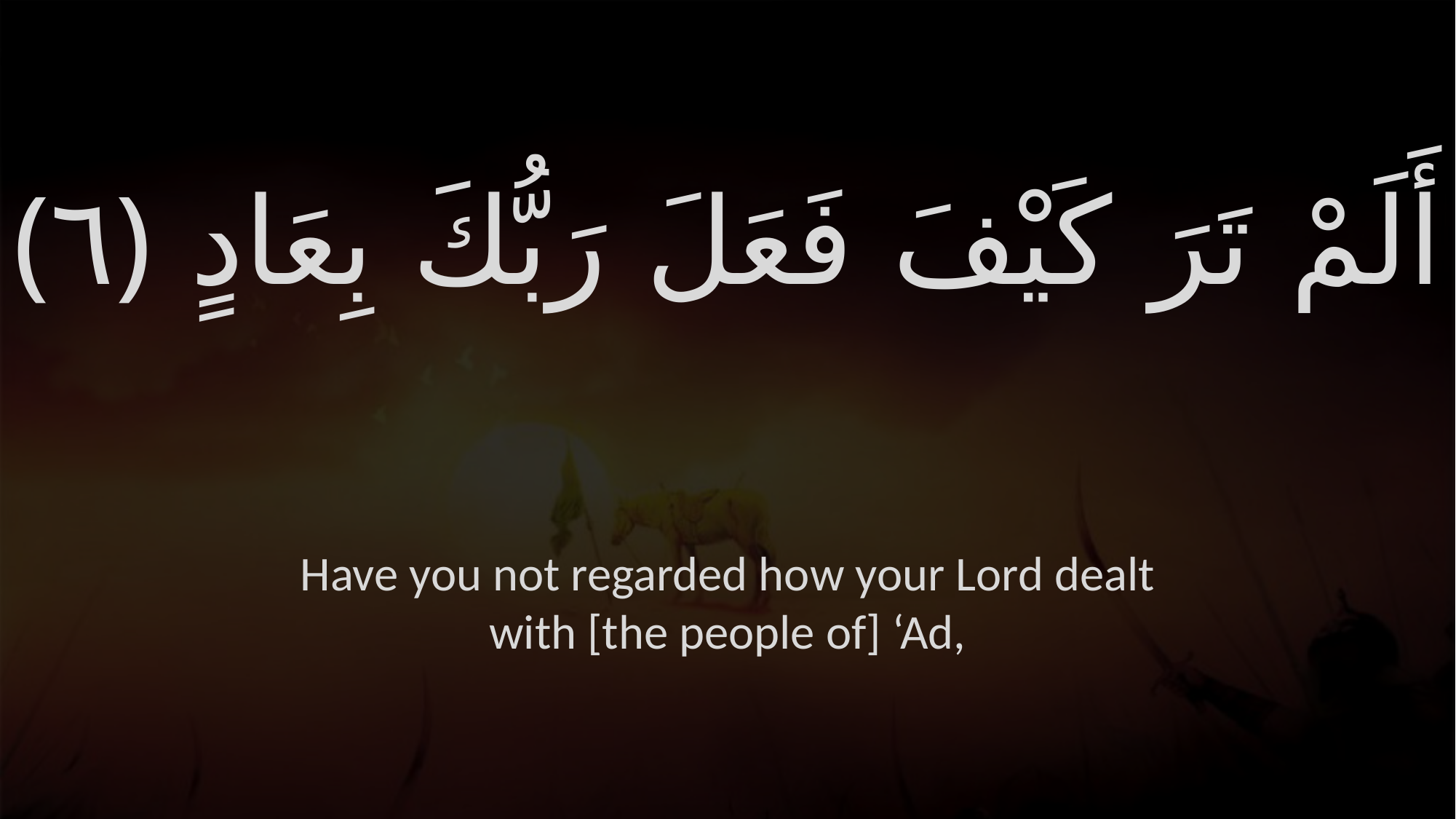

# أَلَمْ تَرَ كَيْفَ فَعَلَ رَبُّكَ بِعَادٍ ‎﴿٦﴾
Have you not regarded how your Lord dealt with [the people of] ‘Ad,